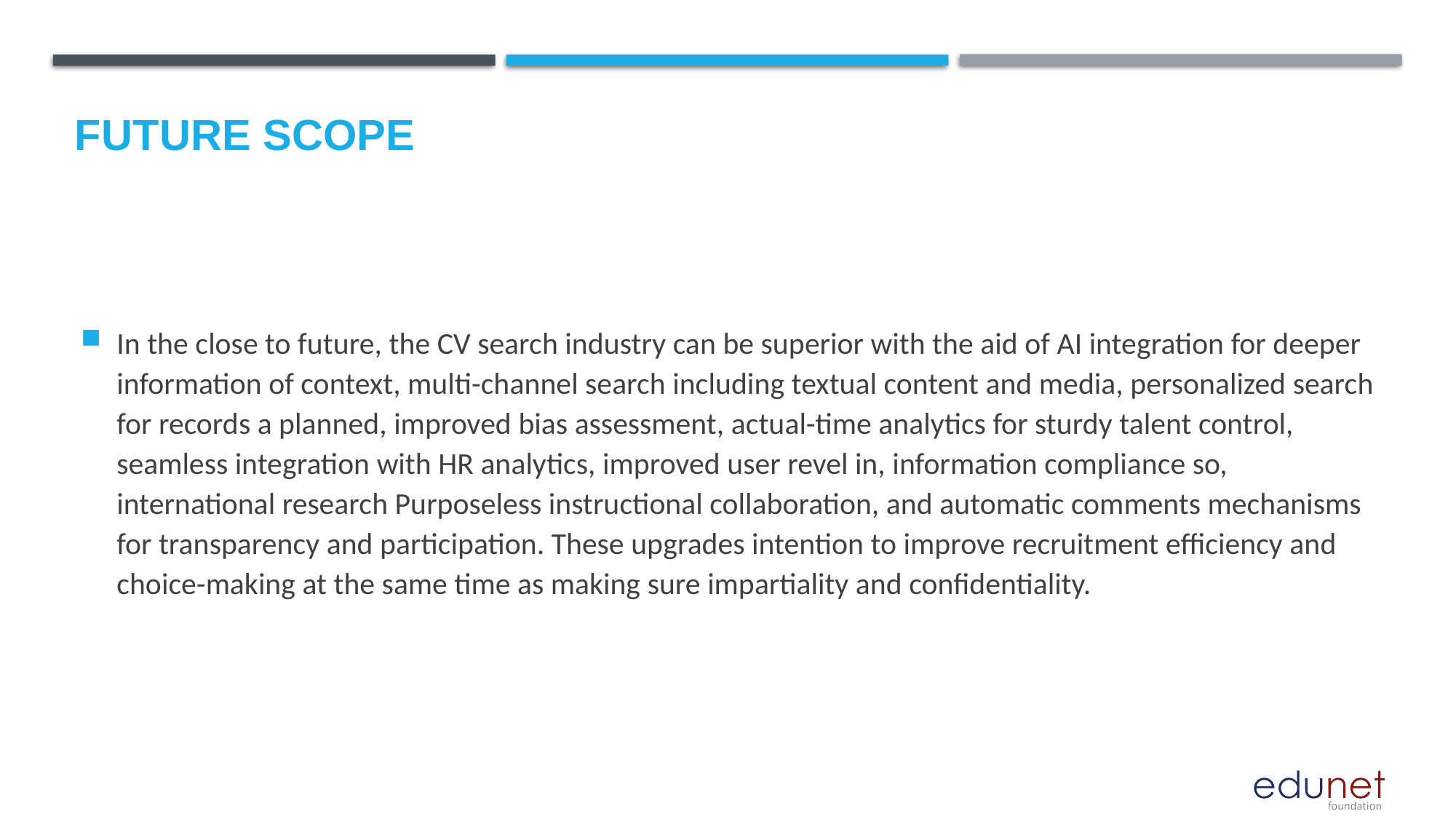

Future scope

﻿In the close to future, the CV search industry can be superior with the aid of AI integration for deeper information of context, multi-channel search including textual content and media, personalized search for records a planned, improved bias assessment, actual-time analytics for sturdy talent control, seamless integration with HR analytics, improved user revel in, information compliance so, international research Purposeless instructional collaboration, and automatic comments mechanisms for transparency and participation. These upgrades intention to improve recruitment efficiency and choice-making at the same time as making sure impartiality and confidentiality.